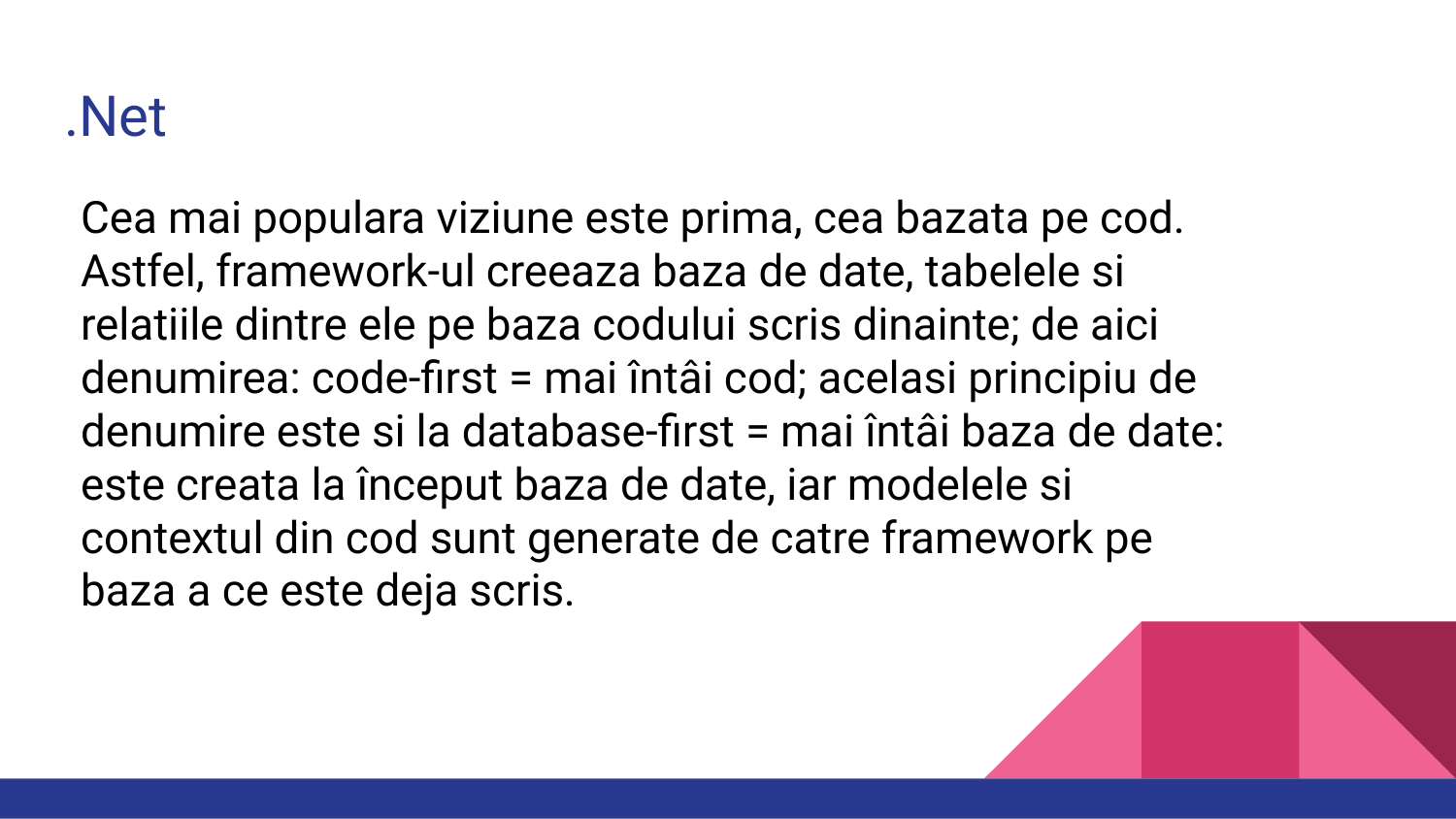

# .Net
Cea mai populara viziune este prima, cea bazata pe cod. Astfel, framework-ul creeaza baza de date, tabelele si relatiile dintre ele pe baza codului scris dinainte; de aici denumirea: code-first = mai întâi cod; acelasi principiu de denumire este si la database-first = mai întâi baza de date: este creata la început baza de date, iar modelele si contextul din cod sunt generate de catre framework pe baza a ce este deja scris.